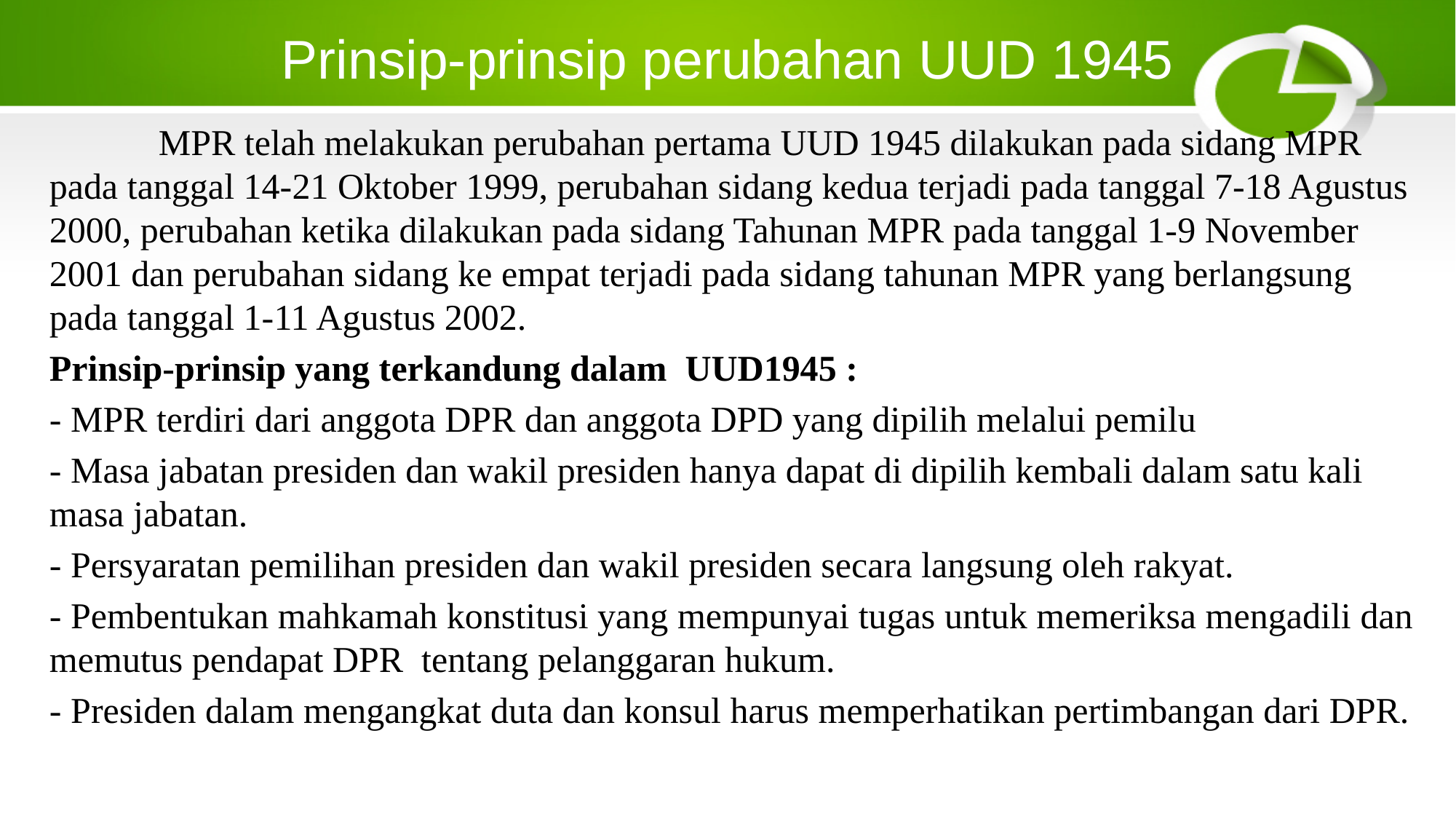

# Prinsip-prinsip perubahan UUD 1945
	MPR telah melakukan perubahan pertama UUD 1945 dilakukan pada sidang MPR pada tanggal 14-21 Oktober 1999, perubahan sidang kedua terjadi pada tanggal 7-18 Agustus 2000, perubahan ketika dilakukan pada sidang Tahunan MPR pada tanggal 1-9 November 2001 dan perubahan sidang ke empat terjadi pada sidang tahunan MPR yang berlangsung pada tanggal 1-11 Agustus 2002.
Prinsip-prinsip yang terkandung dalam  UUD1945 :
- MPR terdiri dari anggota DPR dan anggota DPD yang dipilih melalui pemilu
- Masa jabatan presiden dan wakil presiden hanya dapat di dipilih kembali dalam satu kali masa jabatan.
- Persyaratan pemilihan presiden dan wakil presiden secara langsung oleh rakyat.
- Pembentukan mahkamah konstitusi yang mempunyai tugas untuk memeriksa mengadili dan memutus pendapat DPR  tentang pelanggaran hukum.
- Presiden dalam mengangkat duta dan konsul harus memperhatikan pertimbangan dari DPR.